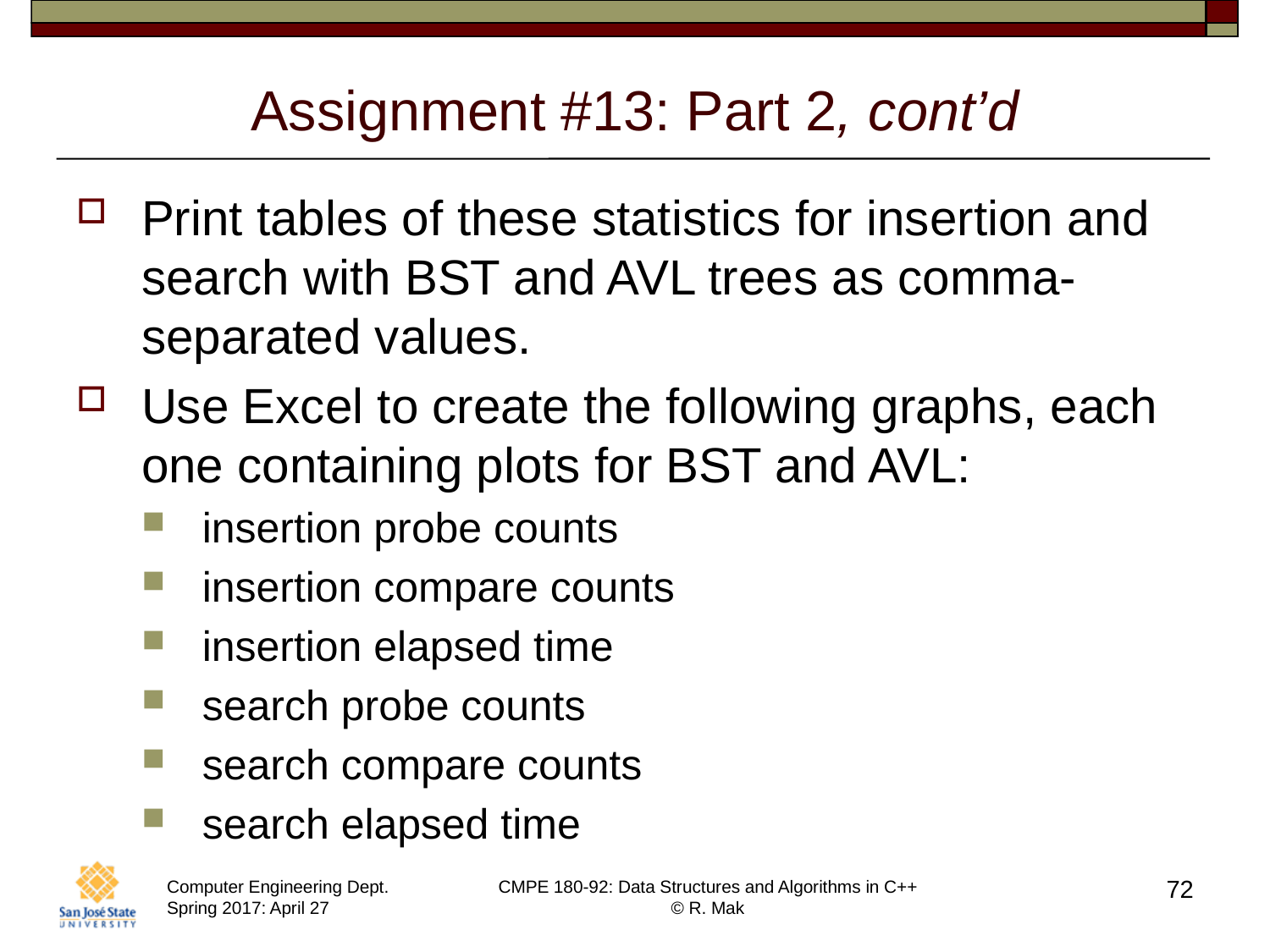

# Assignment #13: Part 2, cont’d
Print tables of these statistics for insertion and search with BST and AVL trees as comma-separated values.
Use Excel to create the following graphs, each one containing plots for BST and AVL:
insertion probe counts
insertion compare counts
insertion elapsed time
search probe counts
search compare counts
search elapsed time

72